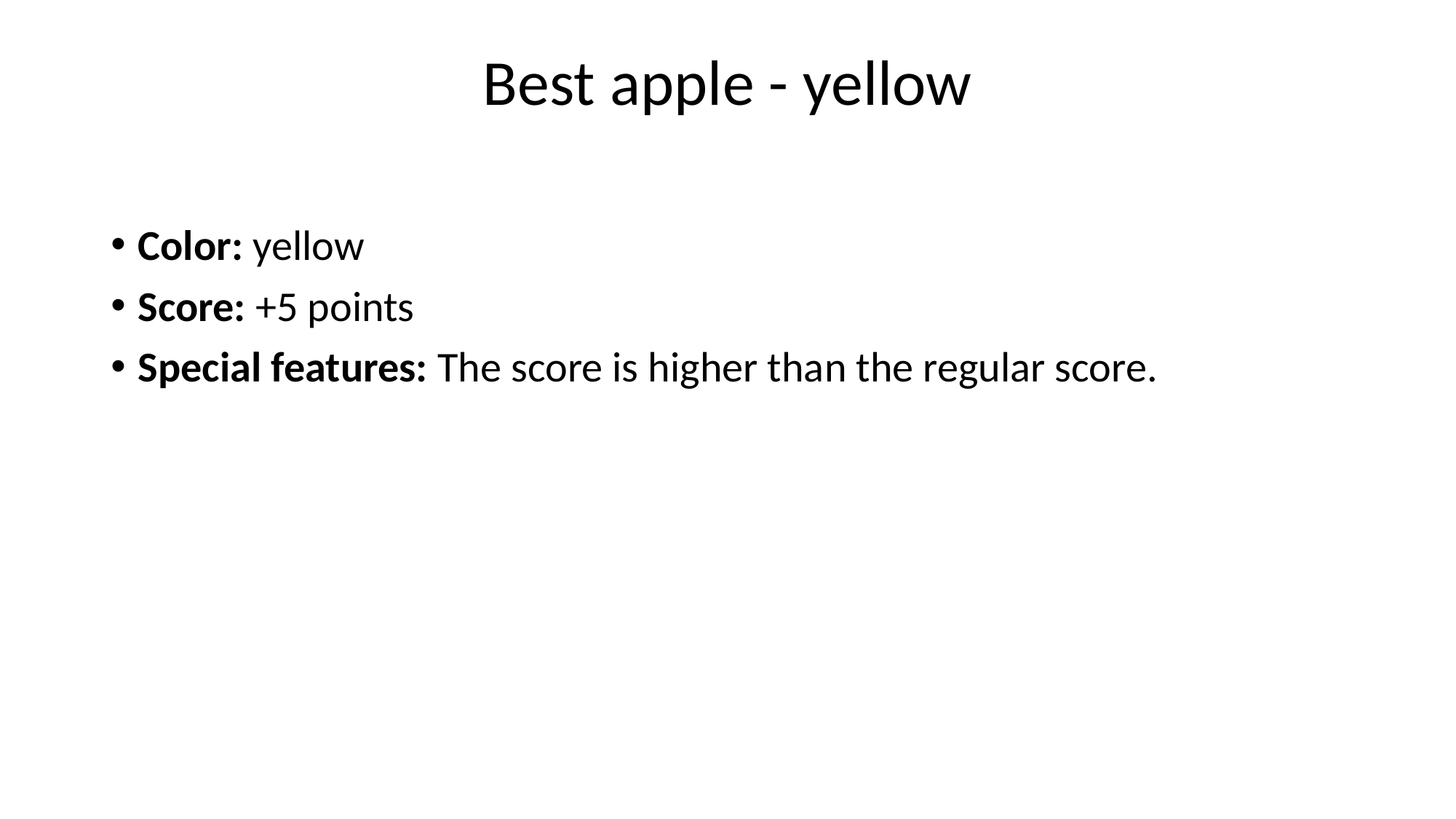

# Best apple - yellow
Color: yellow
Score: +5 points
Special features: The score is higher than the regular score.